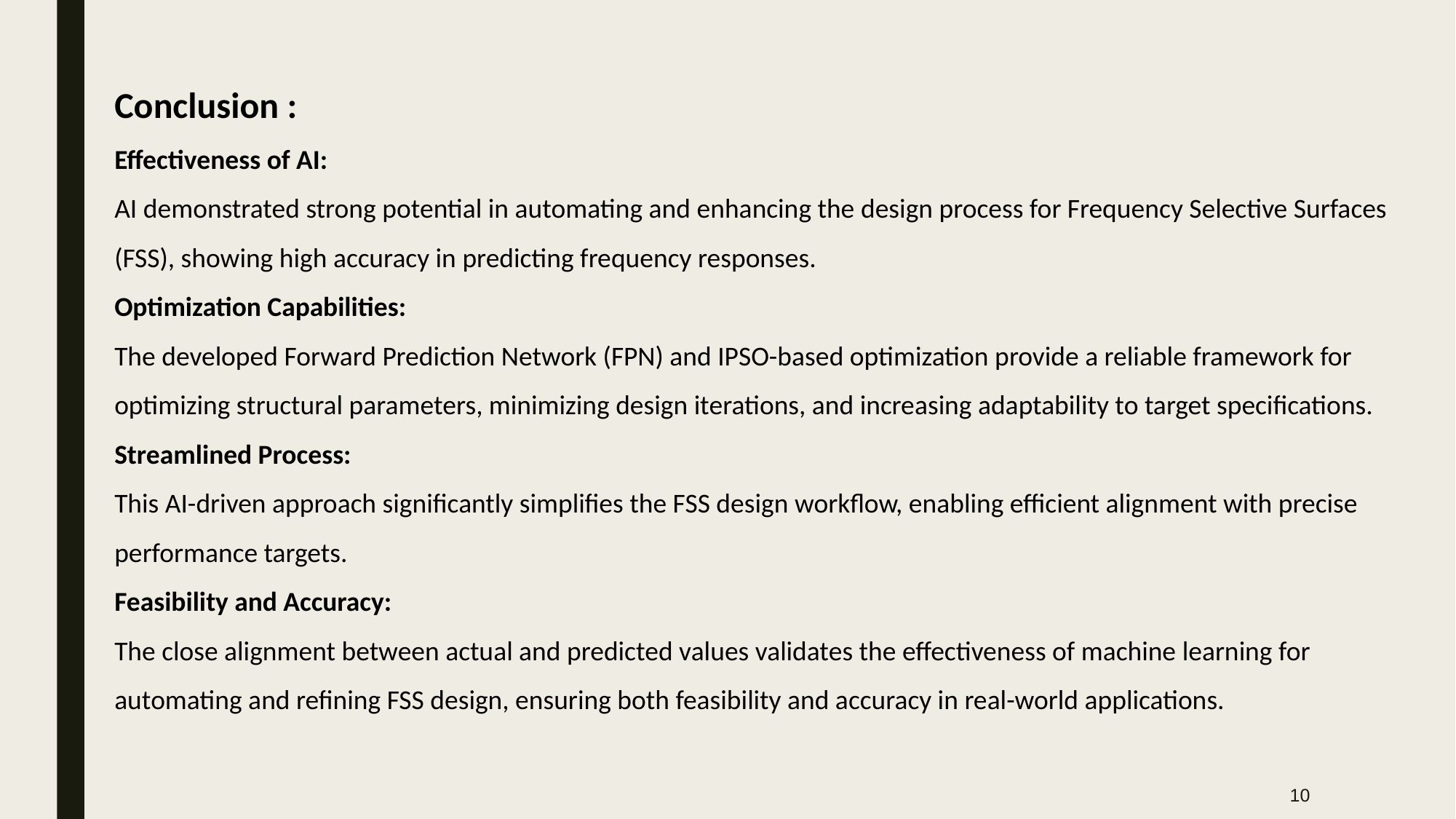

Conclusion :
Effectiveness of AI:
AI demonstrated strong potential in automating and enhancing the design process for Frequency Selective Surfaces (FSS), showing high accuracy in predicting frequency responses.
Optimization Capabilities:
The developed Forward Prediction Network (FPN) and IPSO-based optimization provide a reliable framework for optimizing structural parameters, minimizing design iterations, and increasing adaptability to target specifications.
Streamlined Process:
This AI-driven approach significantly simplifies the FSS design workflow, enabling efficient alignment with precise performance targets.
Feasibility and Accuracy:
The close alignment between actual and predicted values validates the effectiveness of machine learning for automating and refining FSS design, ensuring both feasibility and accuracy in real-world applications.
10